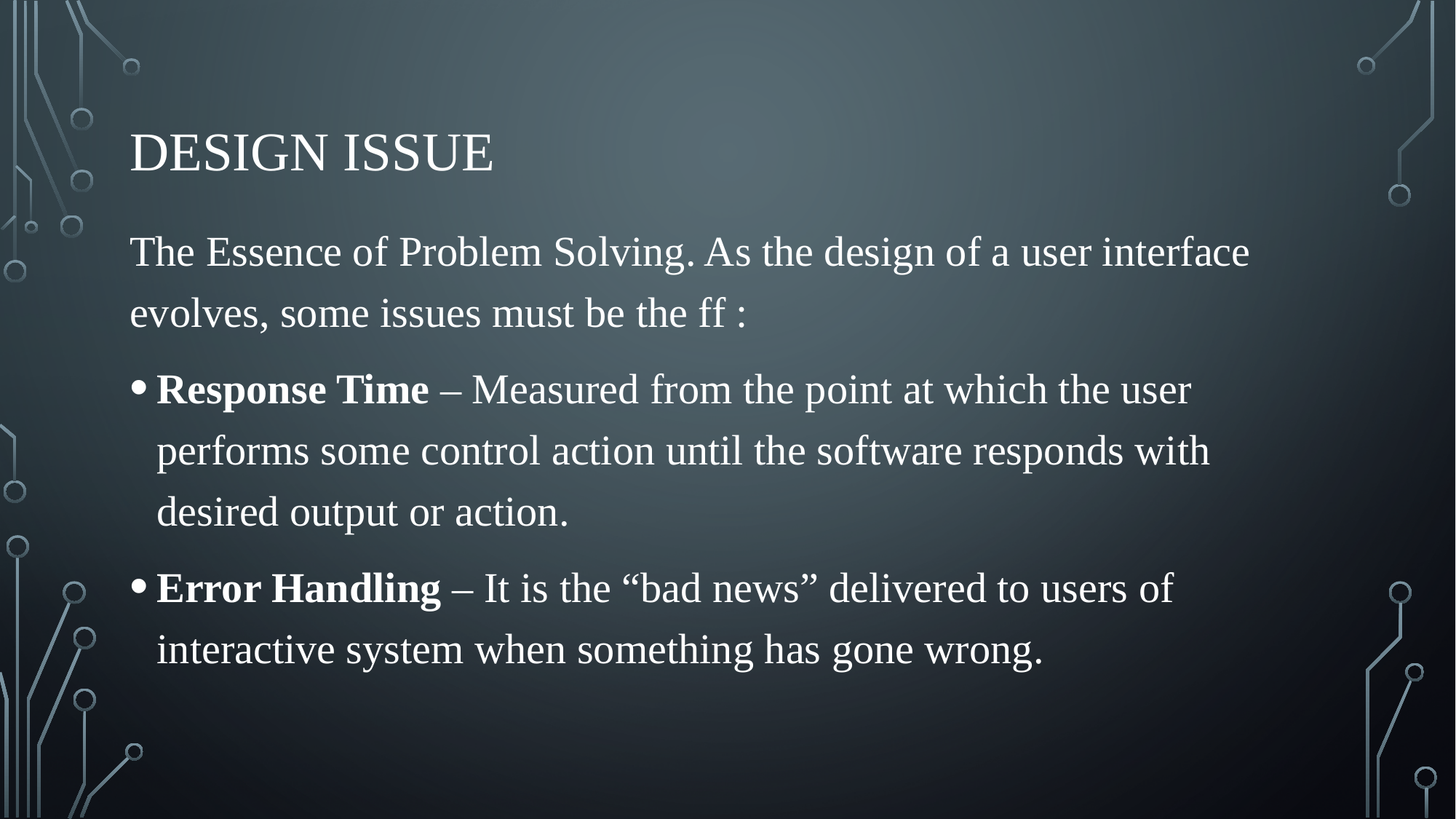

# DESIGN ISSUE
The Essence of Problem Solving. As the design of a user interface evolves, some issues must be the ff :
Response Time – Measured from the point at which the user performs some control action until the software responds with desired output or action.
Error Handling – It is the “bad news” delivered to users of interactive system when something has gone wrong.